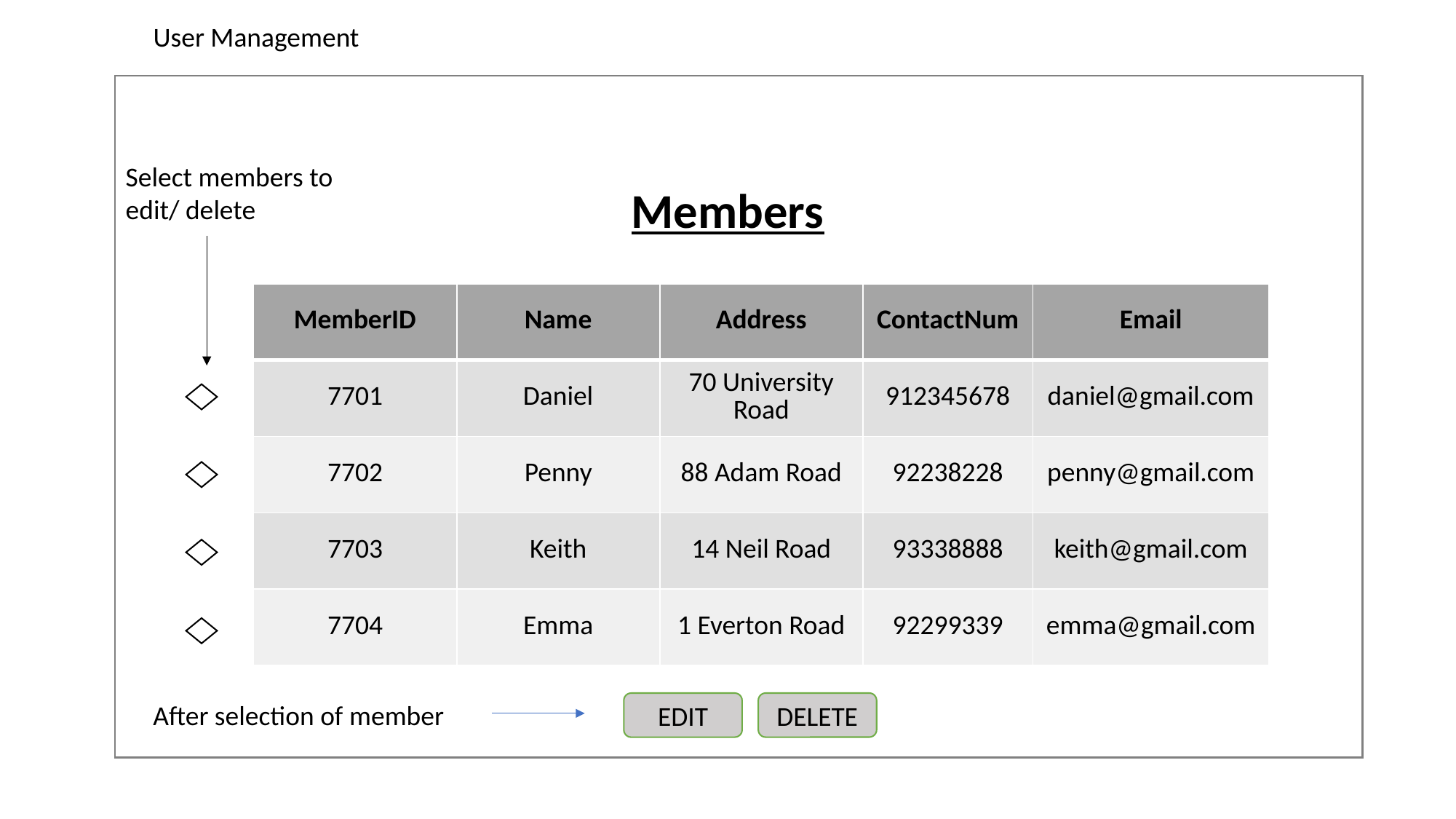

User Management

Members
Select members to edit/ delete
| MemberID | Name | Address | ContactNum | Email |
| --- | --- | --- | --- | --- |
| 7701 | Daniel | 70 University Road | 912345678 | daniel@gmail.com |
| 7702 | Penny | 88 Adam Road | 92238228 | penny@gmail.com |
| 7703 | Keith | 14 Neil Road | 93338888 | keith@gmail.com |
| 7704 | Emma | 1 Everton Road | 92299339 | emma@gmail.com |

DELETE
After selection of member
EDIT